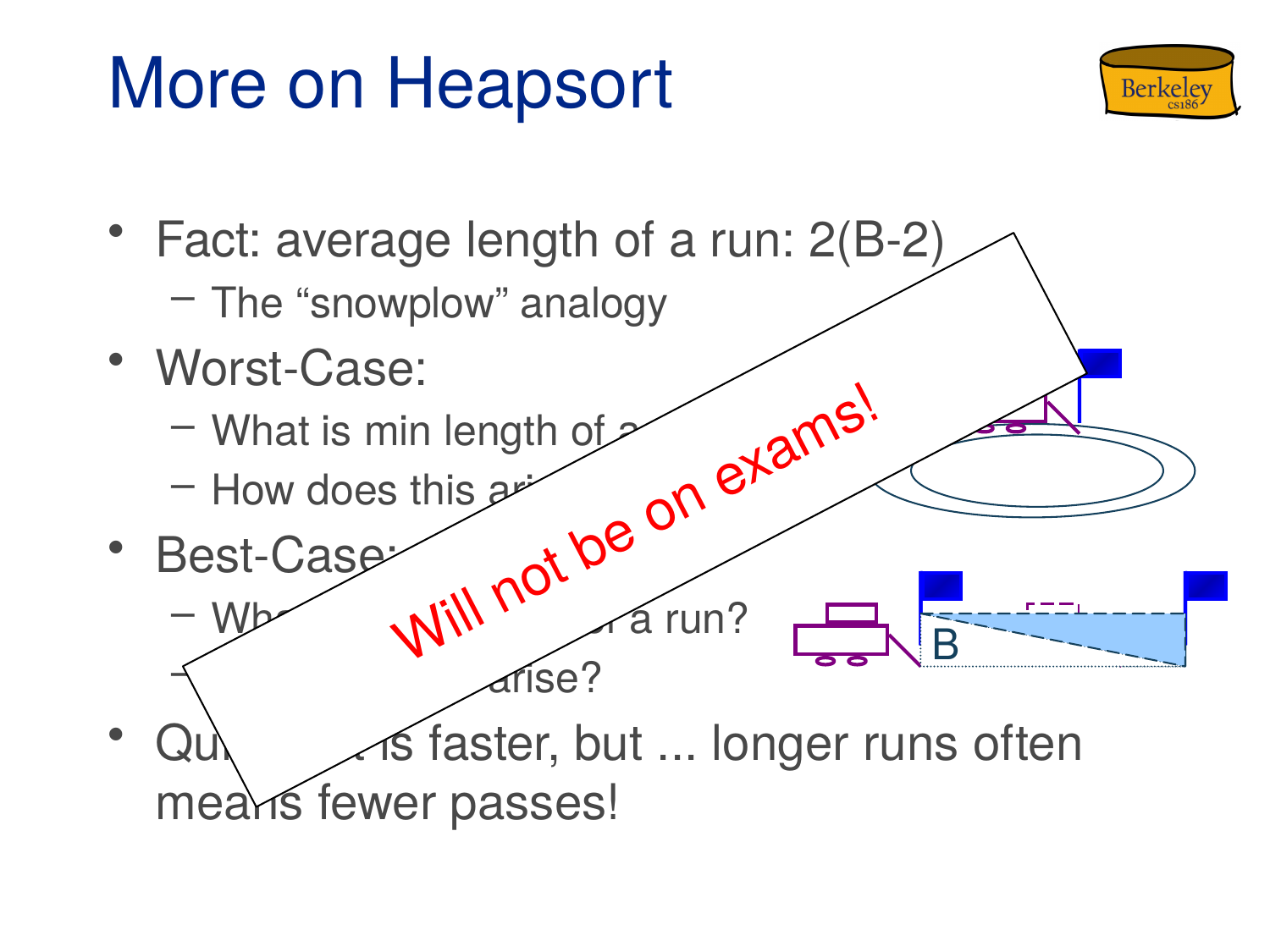

# More on Heapsort
Fact: average length of a run: 2(B-2)
The “snowplow” analogy
Worst-Case:
What is min length of a run?
How does this arise?
Best-Case:
What is max length of a run?
How does this arise?
Quicksort is faster, but ... longer runs often means fewer passes!

Will not be on exams!

B